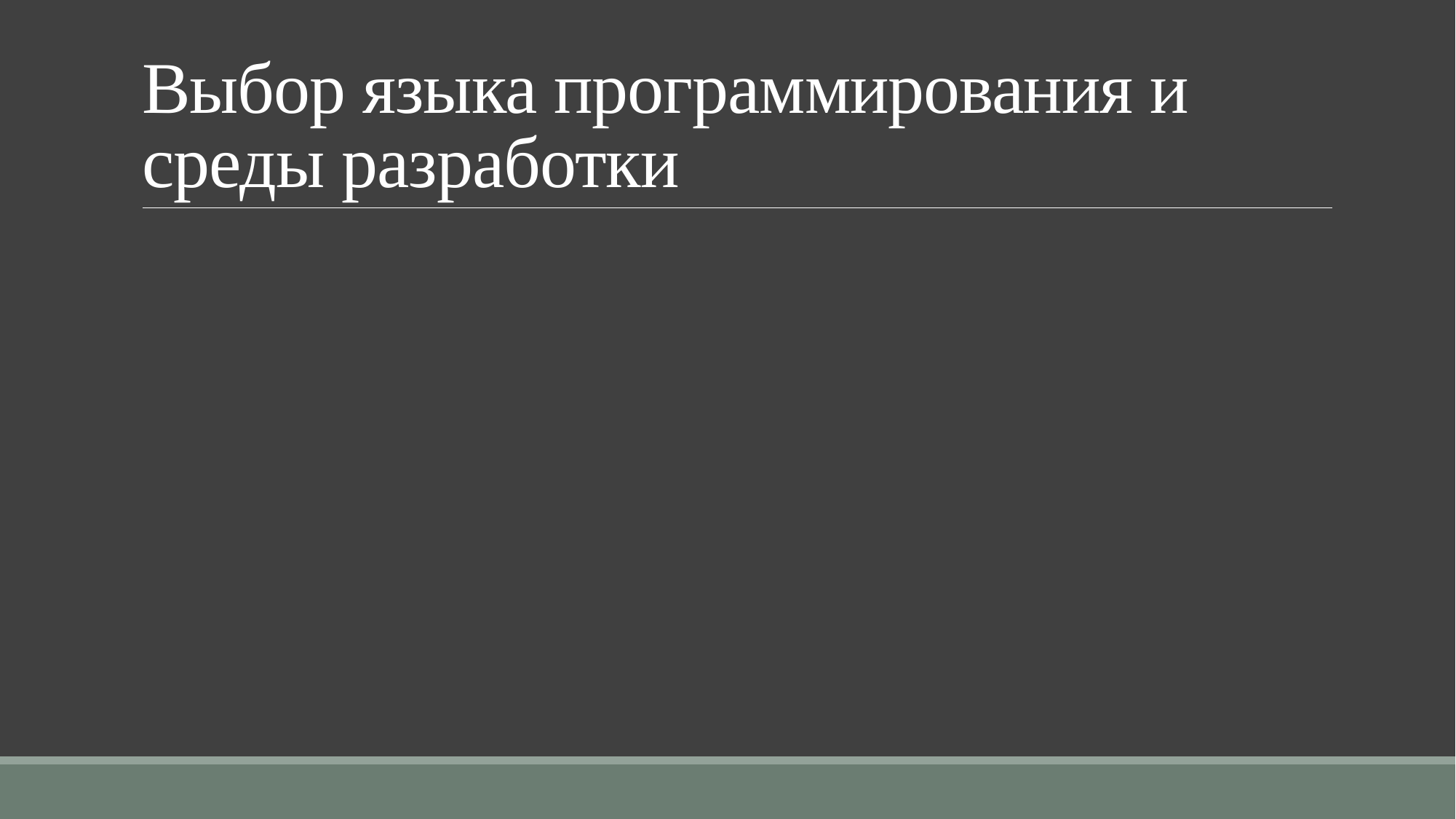

# Выбор языка программирования и среды разработки